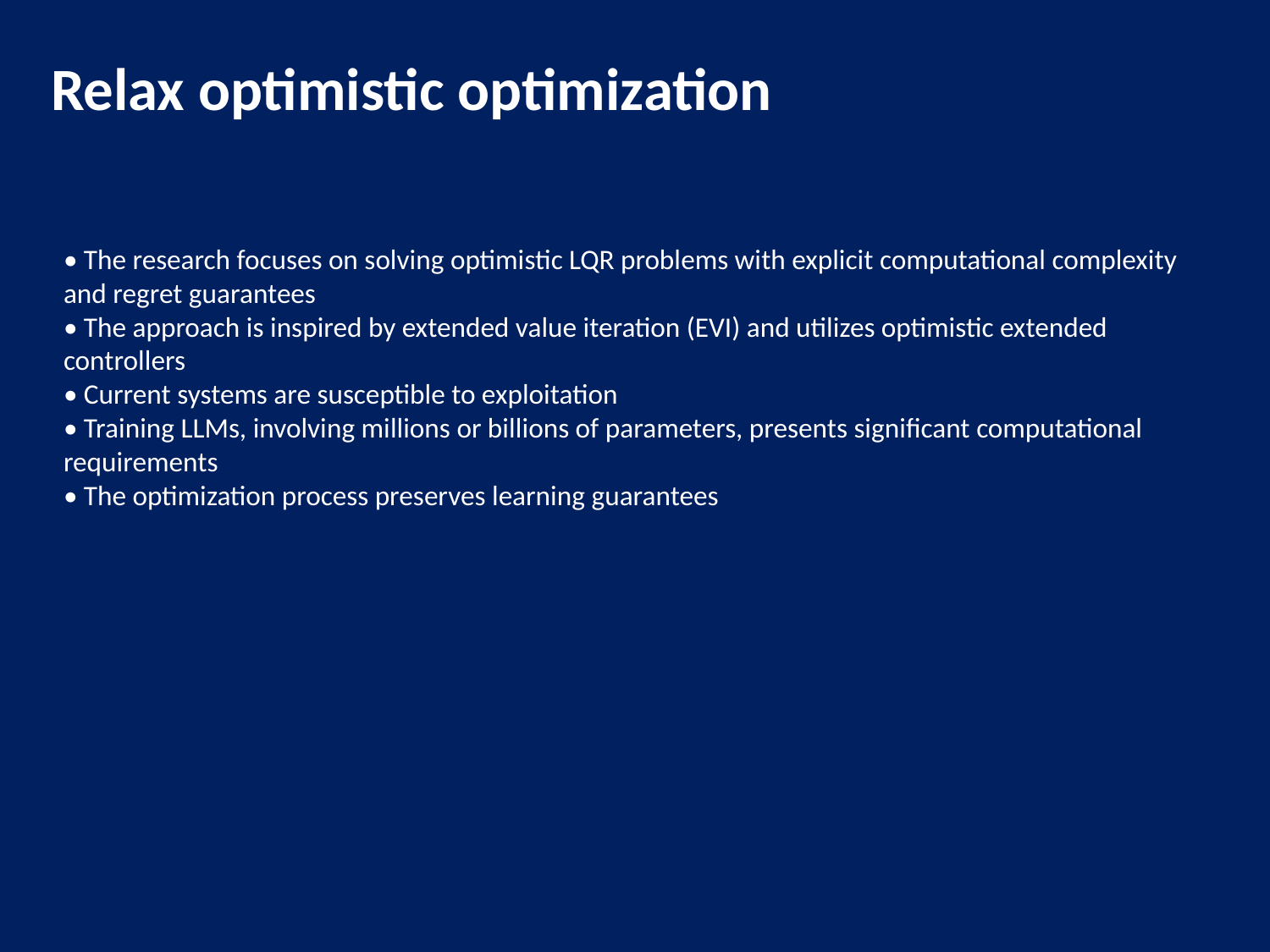

Relax optimistic optimization
• The research focuses on solving optimistic LQR problems with explicit computational complexity and regret guarantees
• The approach is inspired by extended value iteration (EVI) and utilizes optimistic extended controllers
• Current systems are susceptible to exploitation
• Training LLMs, involving millions or billions of parameters, presents significant computational requirements
• The optimization process preserves learning guarantees